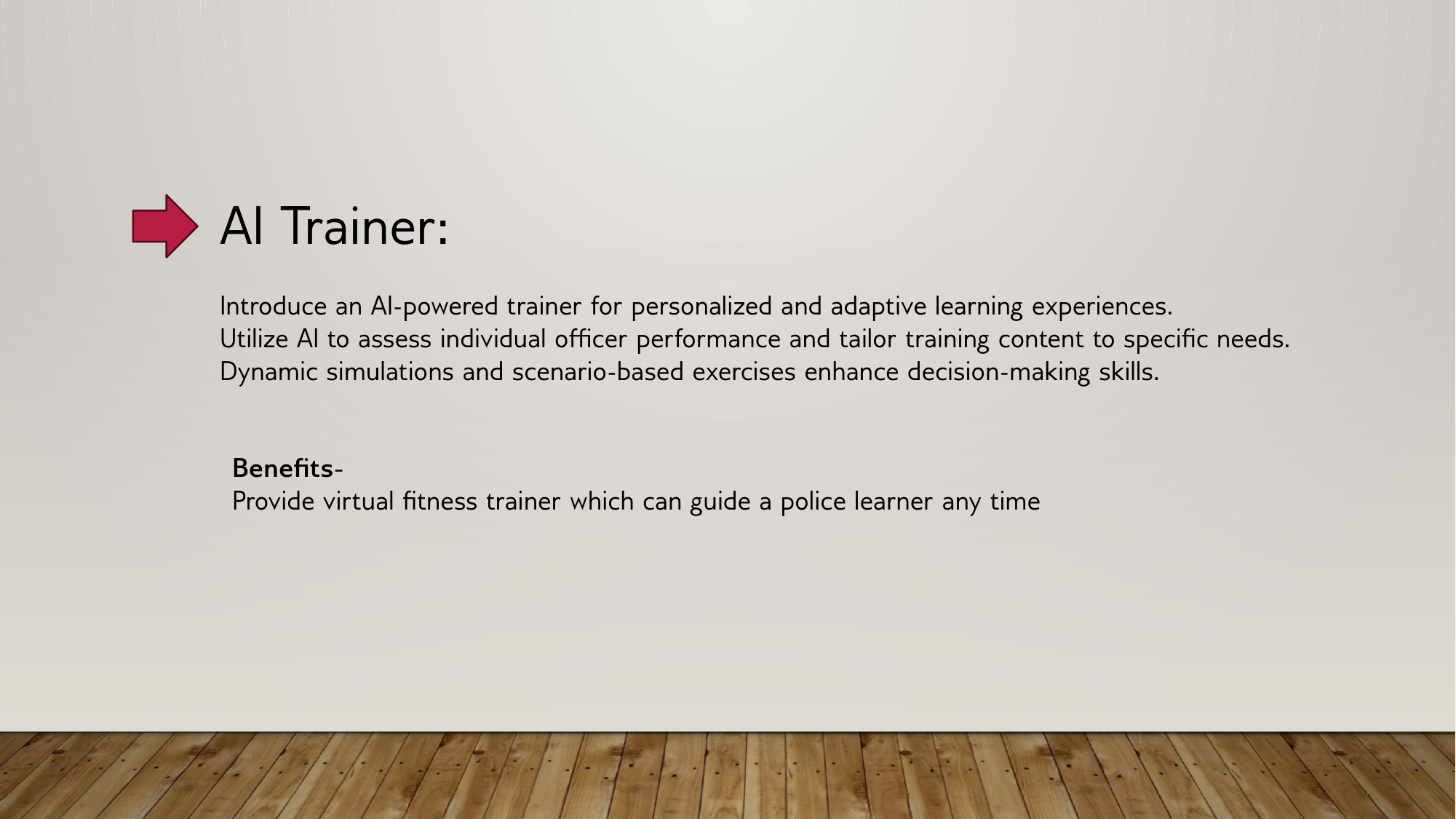

AI Trainer:

Introduce an AI-powered trainer for personalized and adaptive learning experiences.
Utilize AI to assess individual officer performance and tailor training content to specific needs.
Dynamic simulations and scenario-based exercises enhance decision-making skills.

Benefits-
Provide virtual fitness trainer which can guide a police learner any time